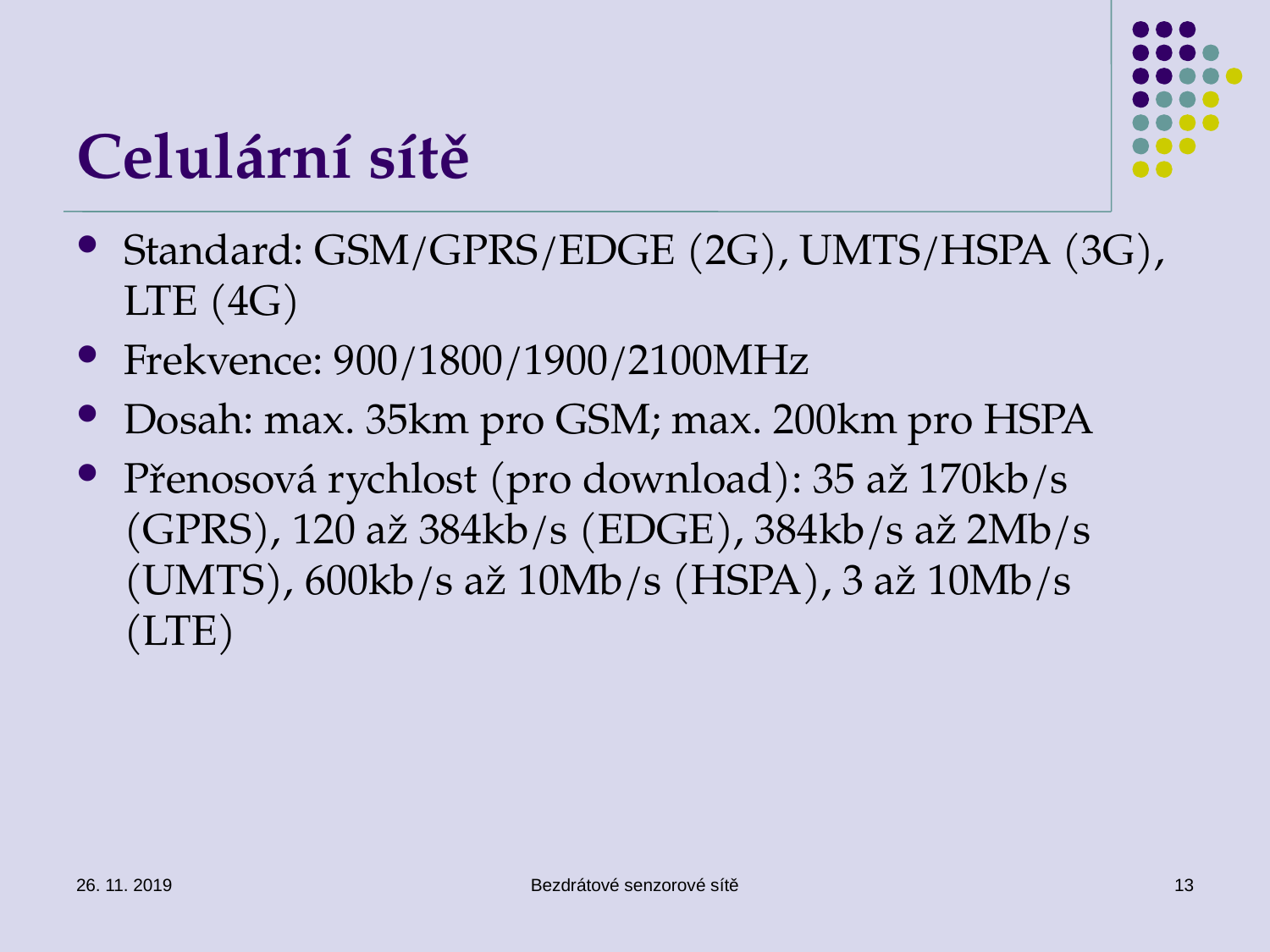

# Celulární sítě
Standard: GSM/GPRS/EDGE (2G), UMTS/HSPA (3G), LTE (4G)
Frekvence: 900/1800/1900/2100MHz
Dosah: max. 35km pro GSM; max. 200km pro HSPA
Přenosová rychlost (pro download): 35 až 170kb/s (GPRS), 120 až 384kb/s (EDGE), 384kb/s až 2Mb/s (UMTS), 600kb/s až 10Mb/s (HSPA), 3 až 10Mb/s (LTE)
26. 11. 2019
Bezdrátové senzorové sítě
13